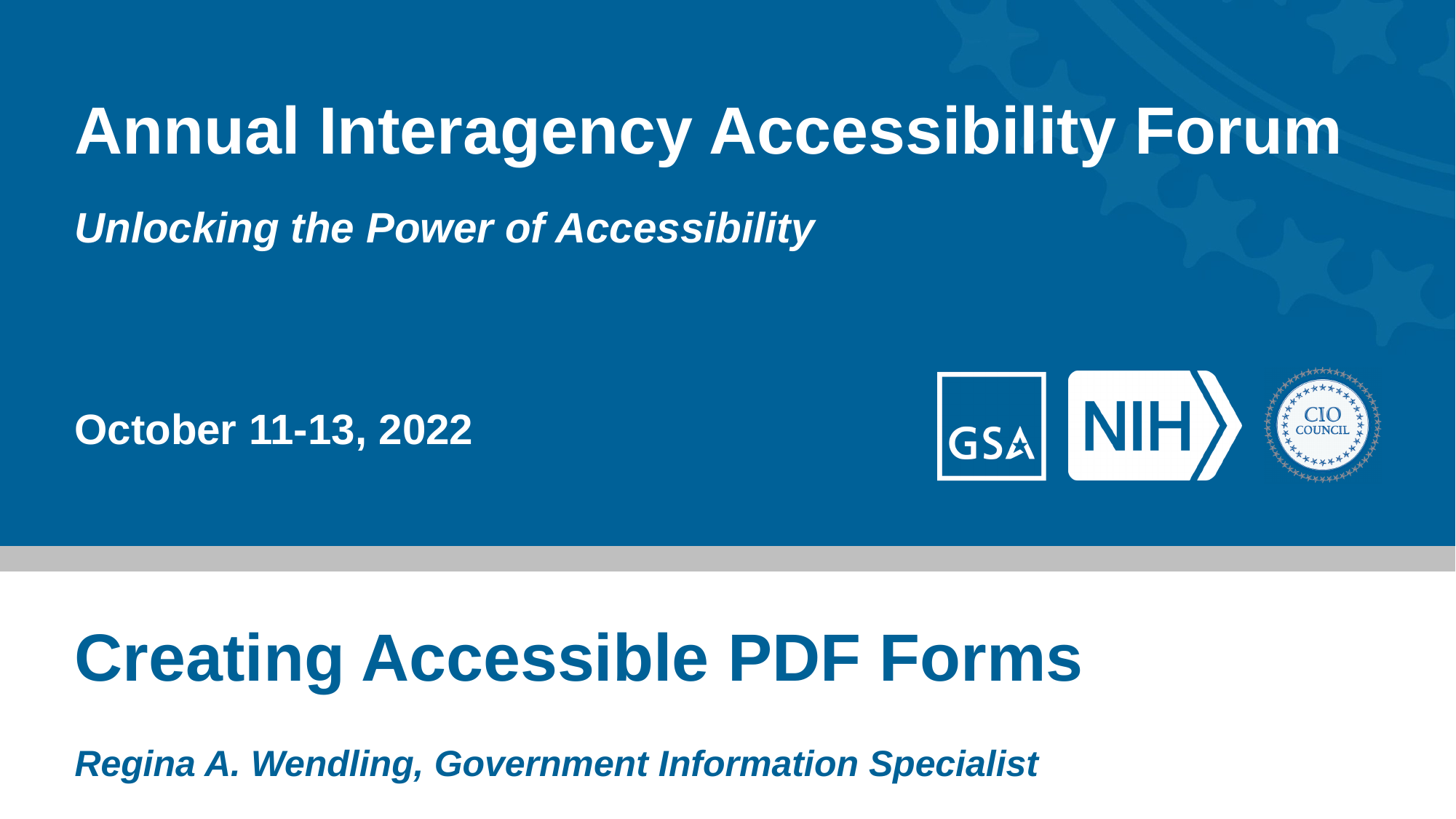

# Annual Interagency Accessibility Forum
Unlocking the Power of Accessibility
October 11-13, 2022
Creating Accessible PDF Forms
Regina A. Wendling, Government Information Specialist